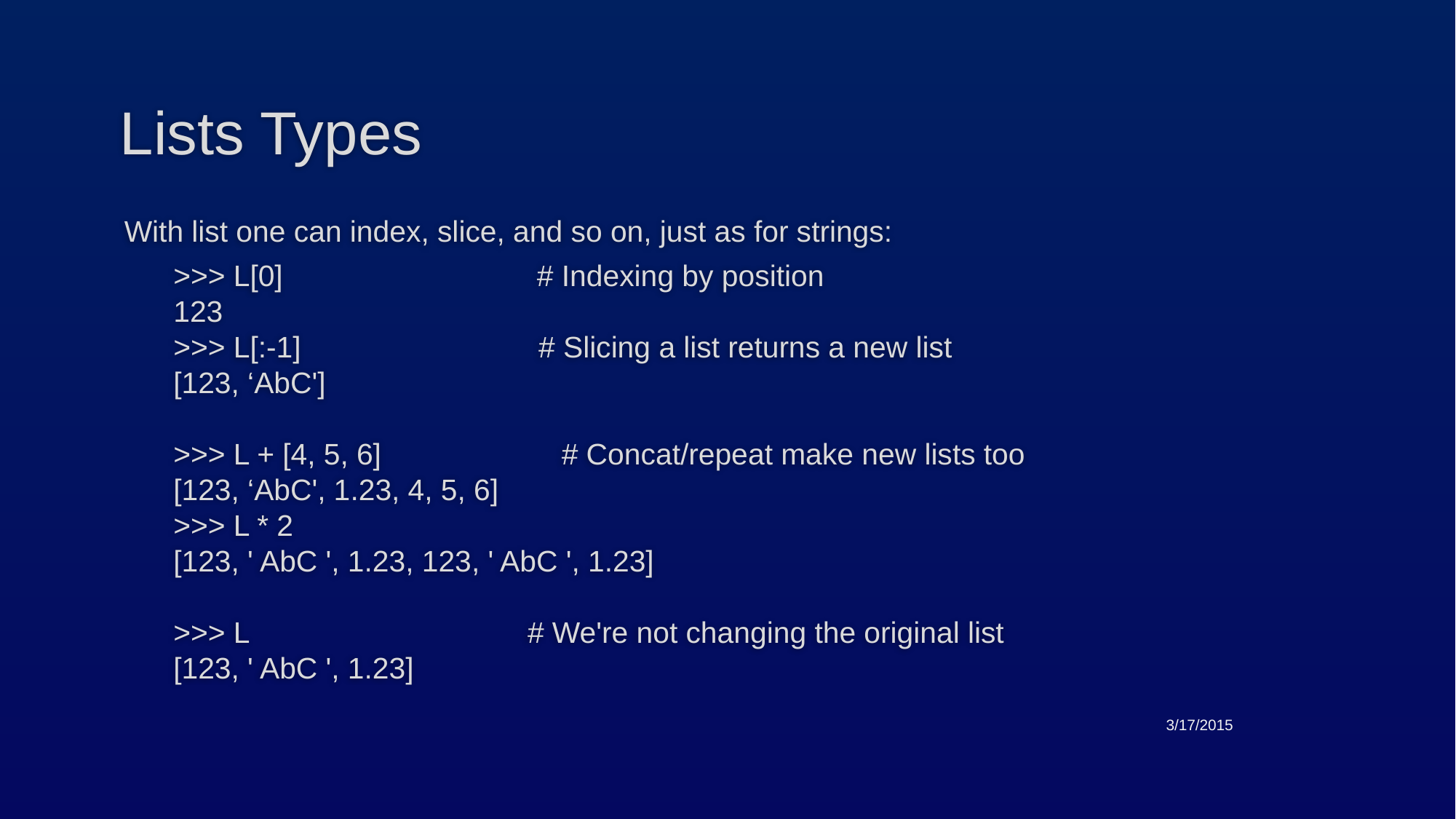

# Lists Types
With list one can index, slice, and so on, just as for strings:
>>> L[0]                               # Indexing by position
123
>>> L[:-1]                             # Slicing a list returns a new list
[123, ‘AbC']

>>> L + [4, 5, 6]                      # Concat/repeat make new lists too
[123, ‘AbC', 1.23, 4, 5, 6]
>>> L * 2
[123, ' AbC ', 1.23, 123, ' AbC ', 1.23]

>>> L                                  # We're not changing the original list
[123, ' AbC ', 1.23]
3/17/2015